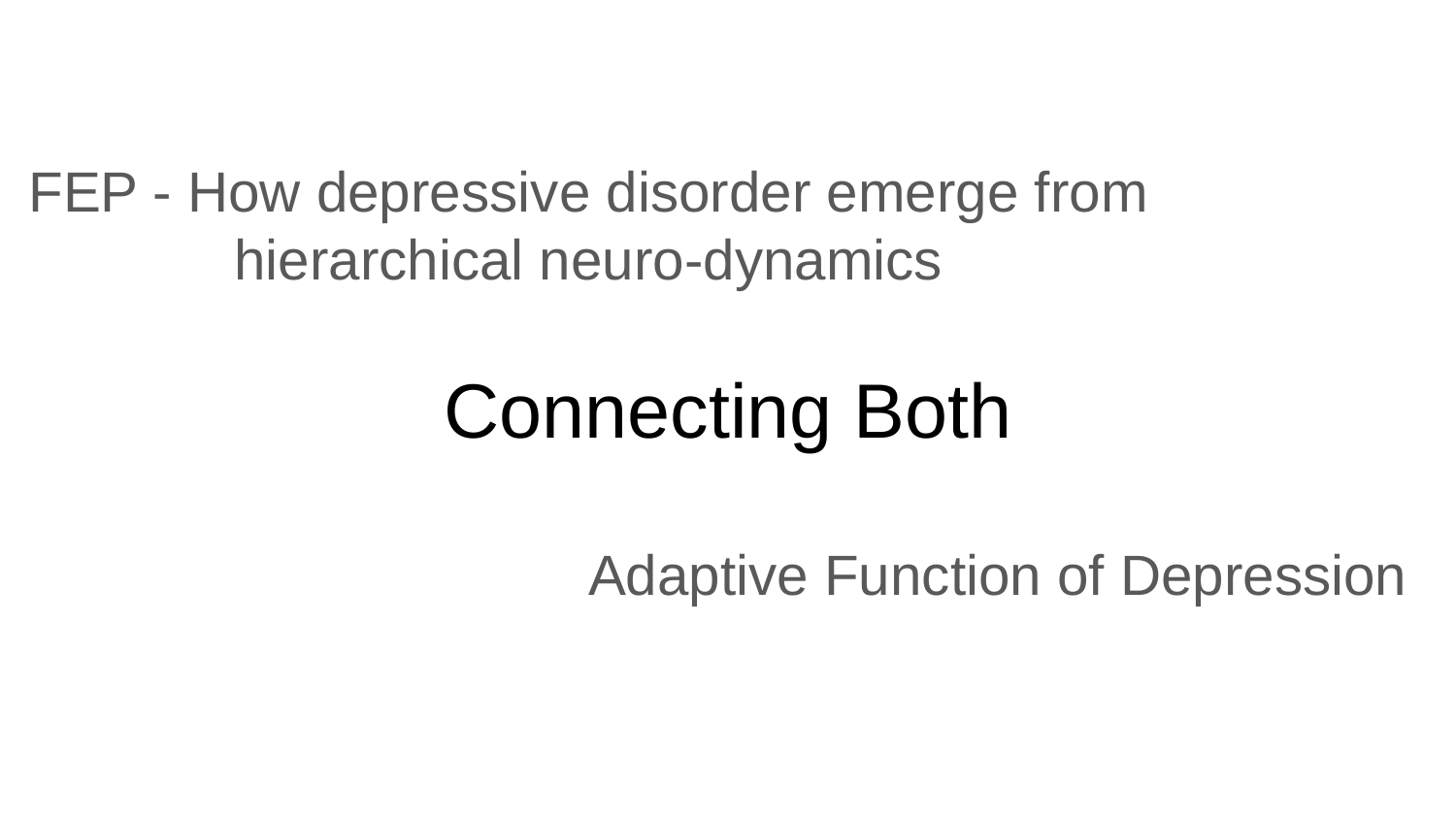

FEP - How depressive disorder emerge from hierarchical neuro-dynamics
# Connecting Both
Adaptive Function of Depression